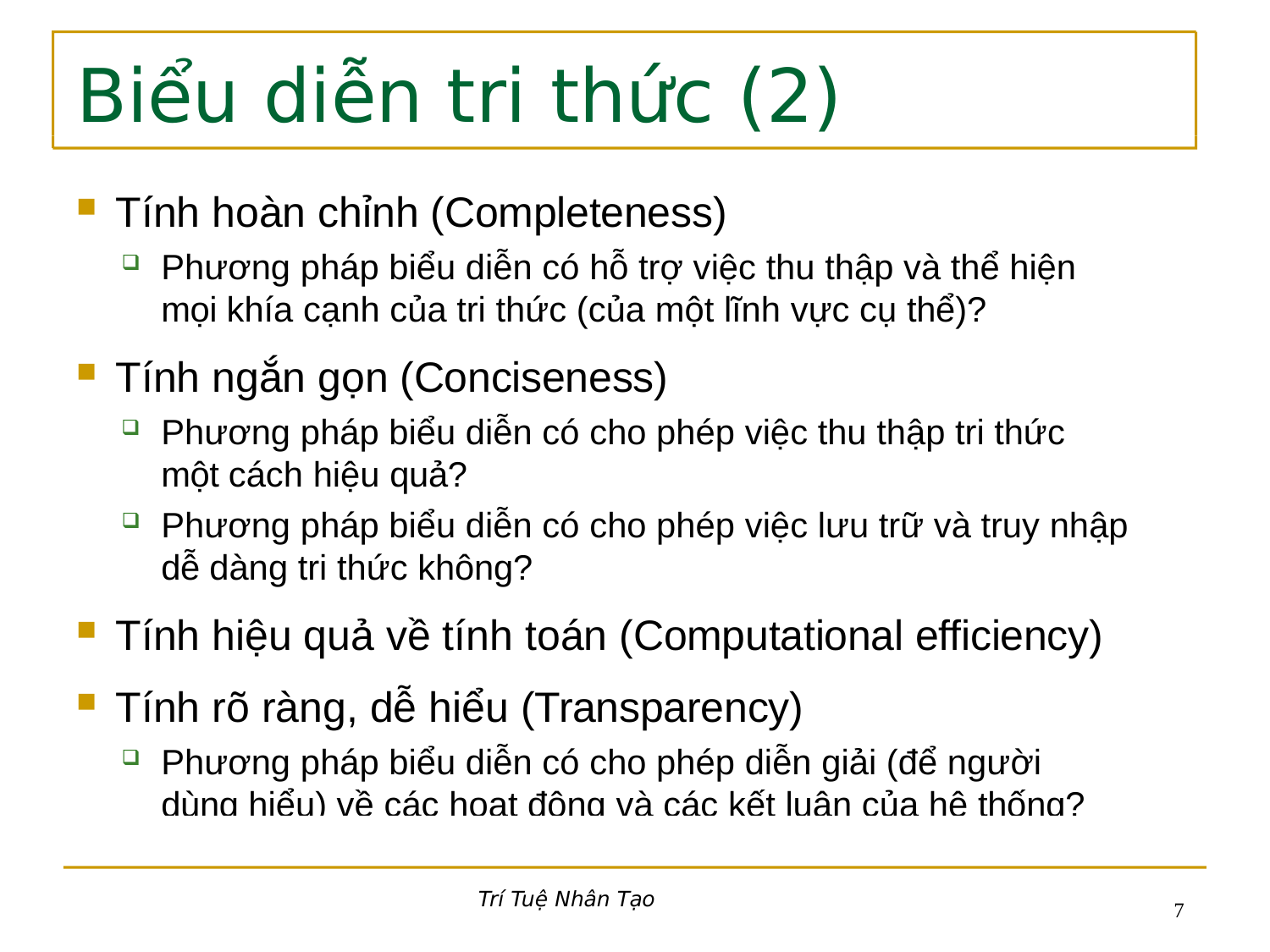

# Biểu diễn tri thức (2)

Tính hoàn chỉnh (Completeness)
Phương pháp biểu diễn có hỗ trợ việc thu thập và thể hiện mọi khía cạnh của tri thức (của một lĩnh vực cụ thể)?
Tính ngắn gọn (Conciseness)
Phương pháp biểu diễn có cho phép việc thu thập tri thức một cách hiệu quả?
Phương pháp biểu diễn có cho phép việc lưu trữ và truy nhập dễ dàng tri thức không?
Tính hiệu quả về tính toán (Computational efficiency)
Tính rõ ràng, dễ hiểu (Transparency)
Phương pháp biểu diễn có cho phép diễn giải (để người dùng hiểu) về các hoạt động và các kết luận của hệ thống?

Trí Tuệ Nhân Tạo
7